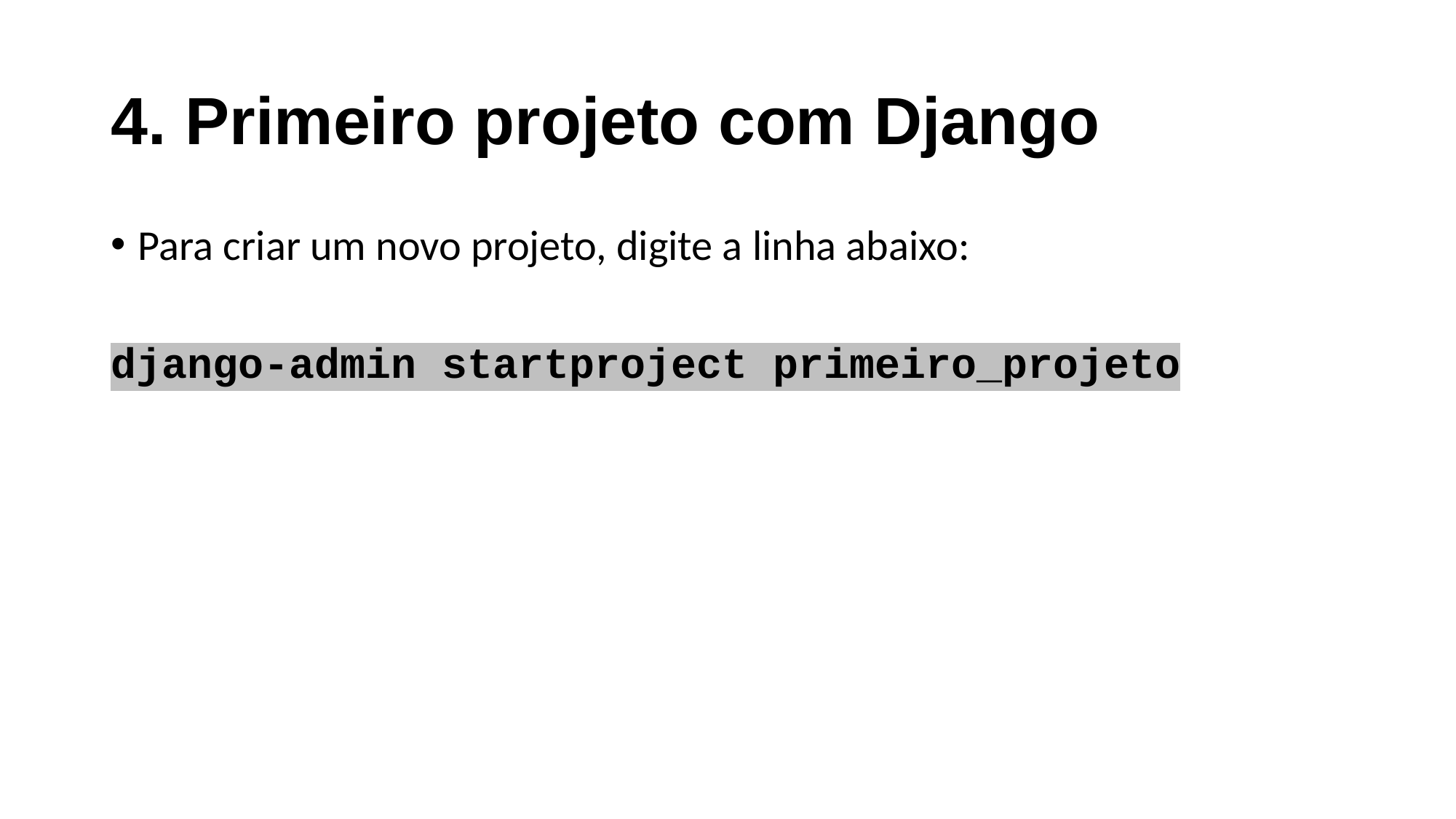

# 4. Primeiro projeto com Django
Para criar um novo projeto, digite a linha abaixo:
django-admin startproject primeiro_projeto